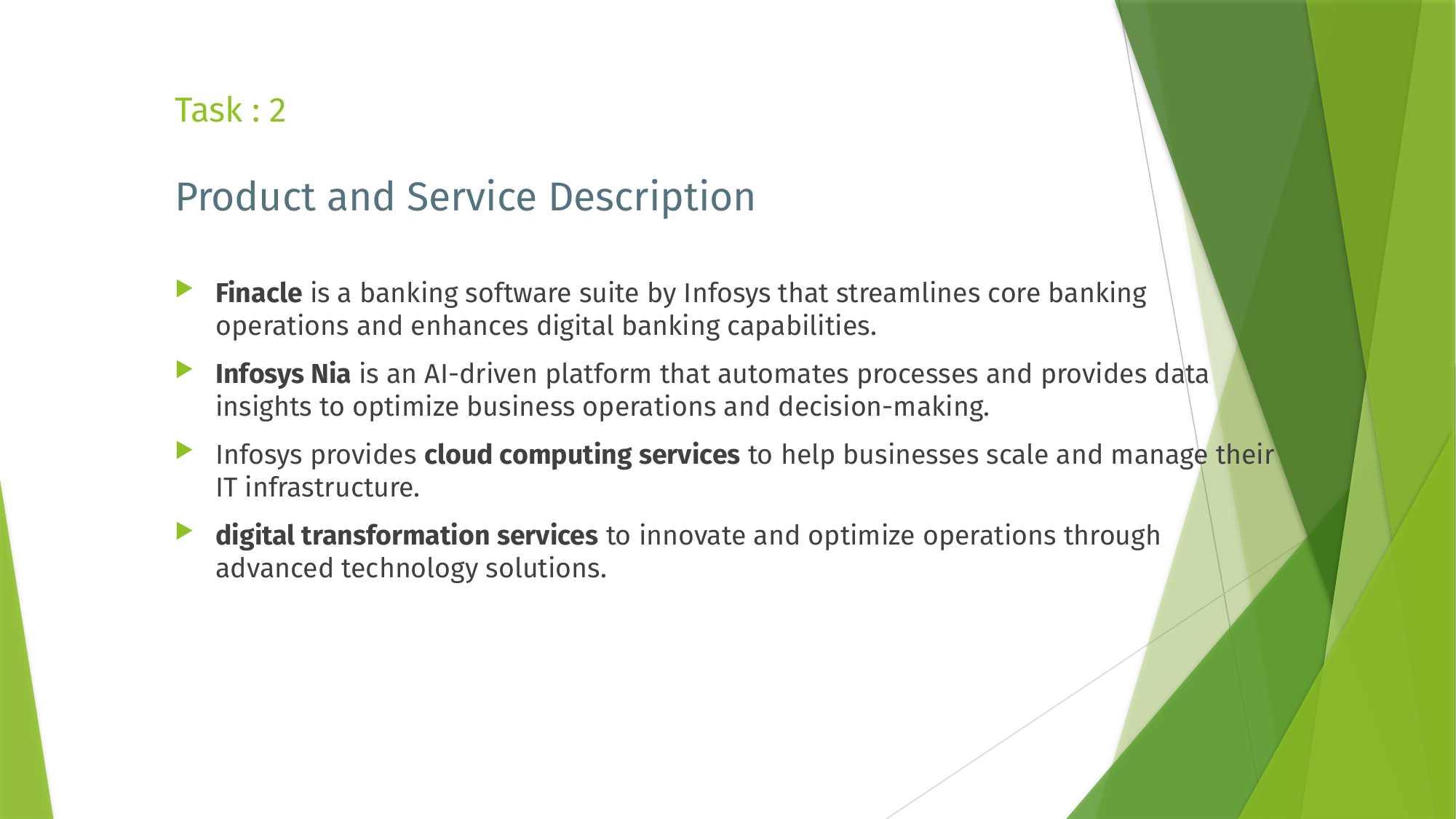

# Task : 2 Product and Service Description
Finacle is a banking software suite by Infosys that streamlines core banking operations and enhances digital banking capabilities.
Infosys Nia is an AI-driven platform that automates processes and provides data insights to optimize business operations and decision-making.
Infosys provides cloud computing services to help businesses scale and manage their IT infrastructure.
digital transformation services to innovate and optimize operations through advanced technology solutions.